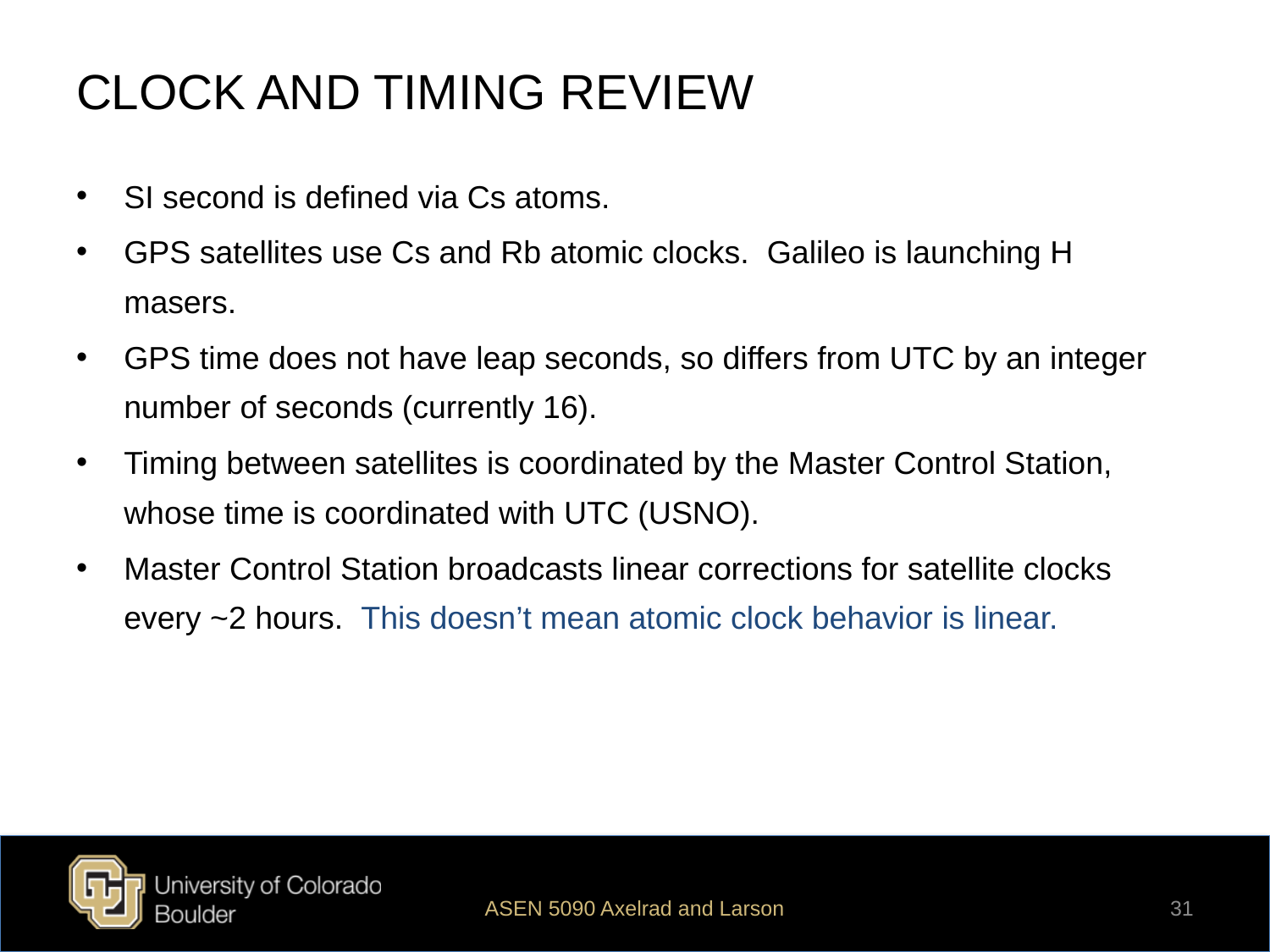

# CLOCK AND TIMING REVIEW
SI second is defined via Cs atoms.
GPS satellites use Cs and Rb atomic clocks.  Galileo is launching H masers.
GPS time does not have leap seconds, so differs from UTC by an integer number of seconds (currently 16).
Timing between satellites is coordinated by the Master Control Station, whose time is coordinated with UTC (USNO).
Master Control Station broadcasts linear corrections for satellite clocks every ~2 hours.  This doesn’t mean atomic clock behavior is linear.
ASEN 5090 Axelrad and Larson
31